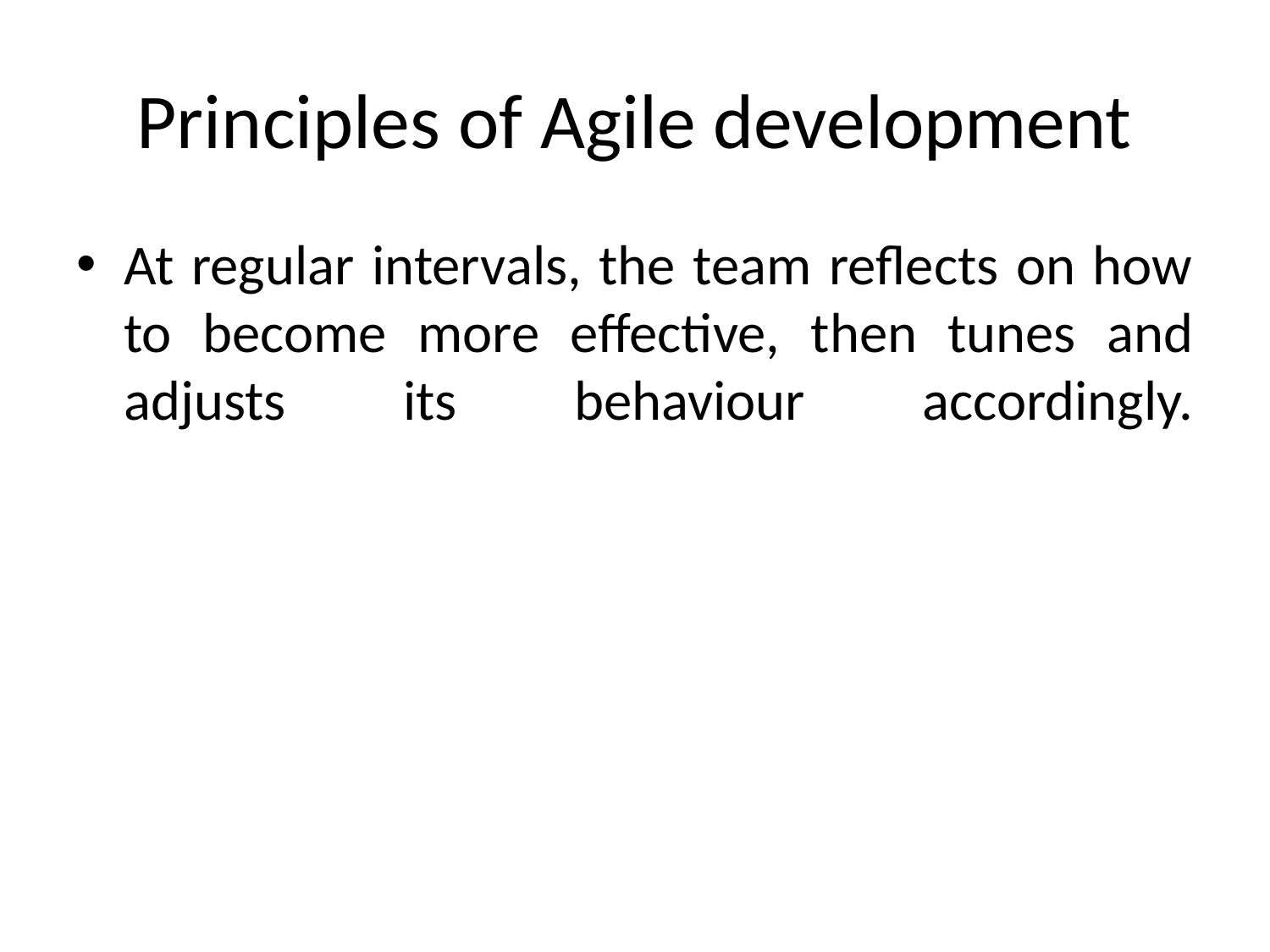

# Principles of Agile development
At regular intervals, the team reflects on how to become more effective, then tunes and adjusts its behaviour accordingly.